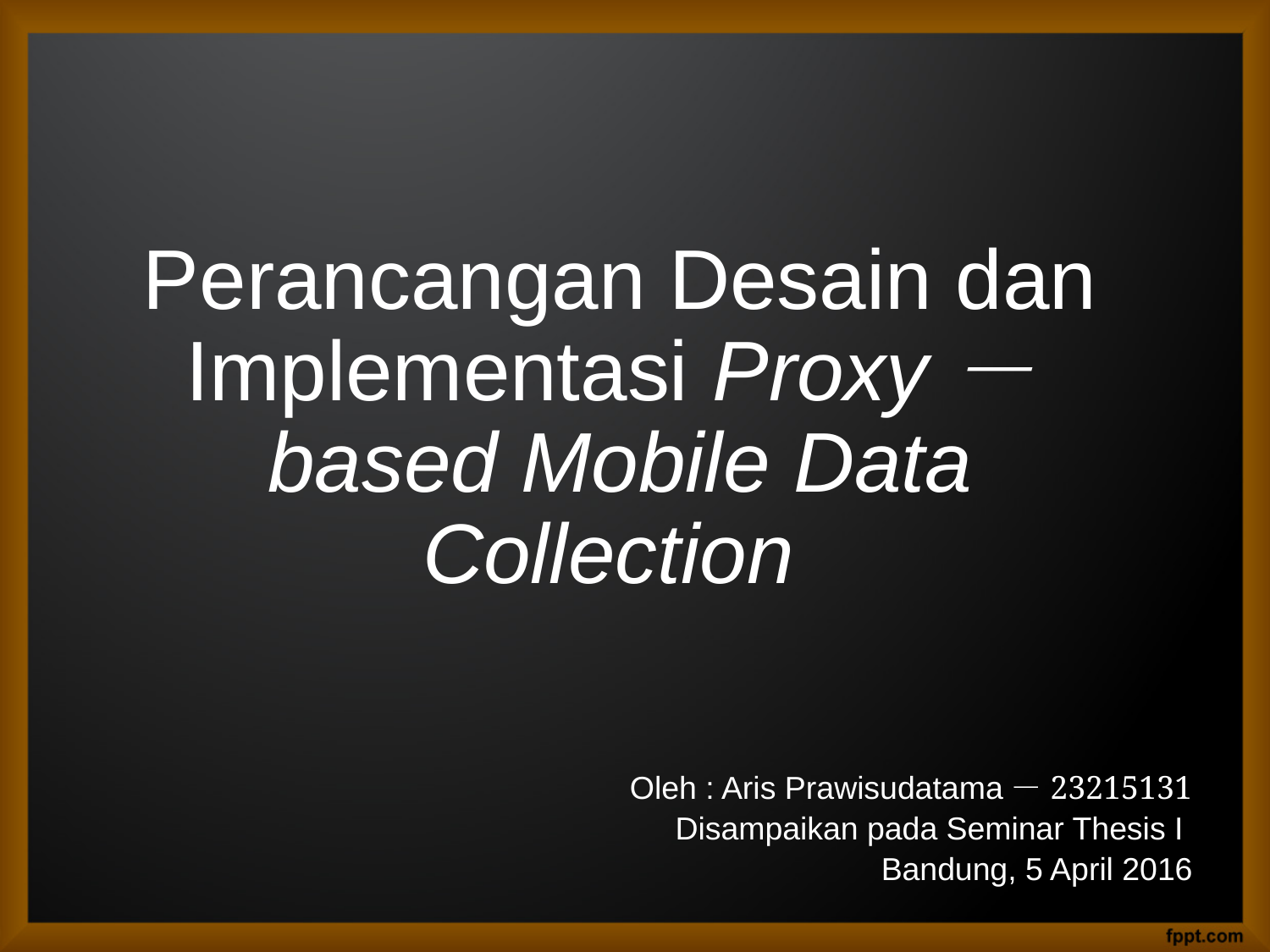

Perancangan Desain dan Implementasi Proxy－based Mobile Data Collection
Oleh : Aris Prawisudatama－23215131
Disampaikan pada Seminar Thesis I
Bandung, 5 April 2016